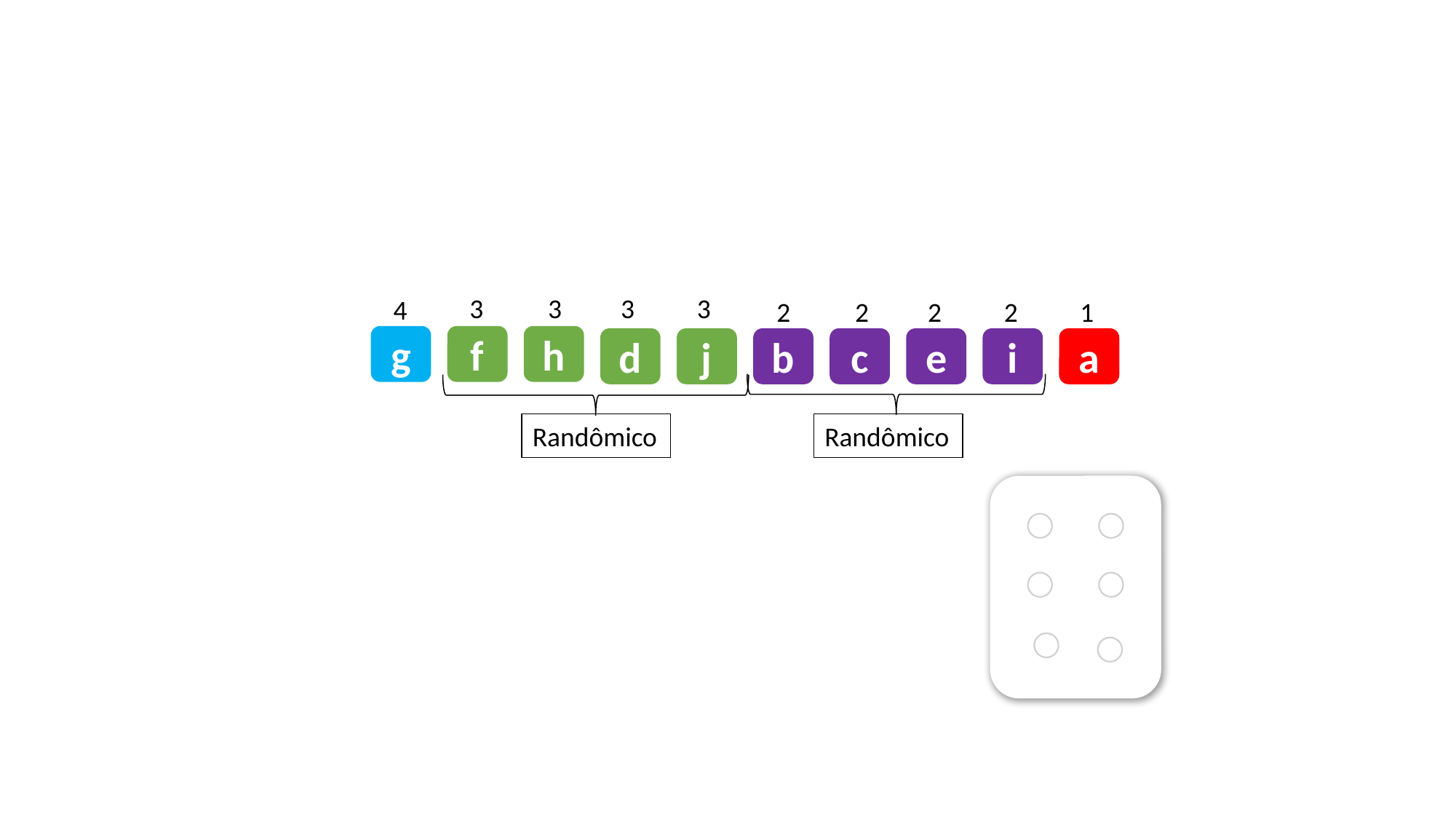

3
3
3
3
4
2
2
2
2
1
g
f
h
d
j
b
c
e
i
a

Randômico
Randômico